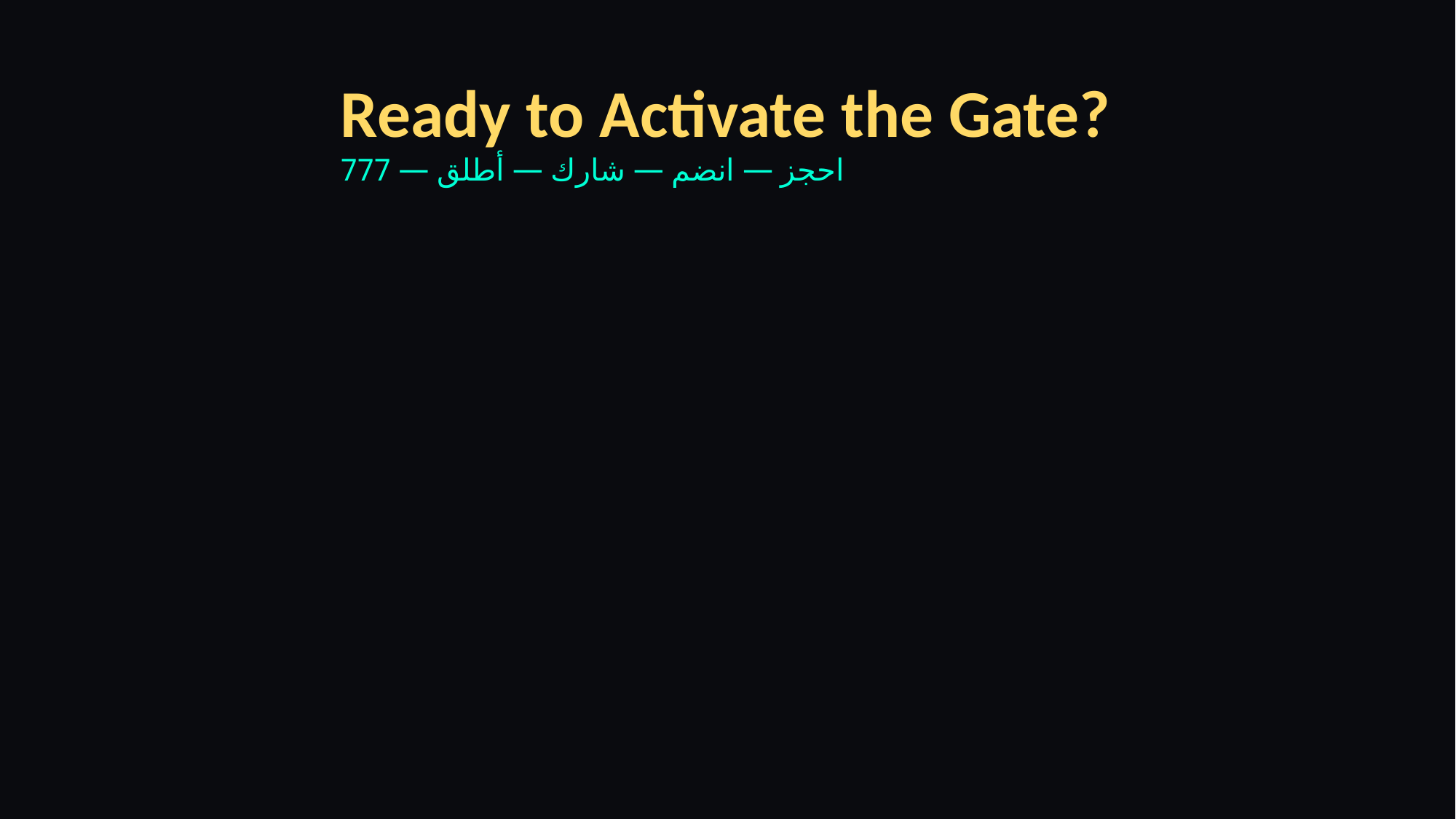

Ready to Activate the Gate?
احجز — انضم — شارك — أطلق — 777